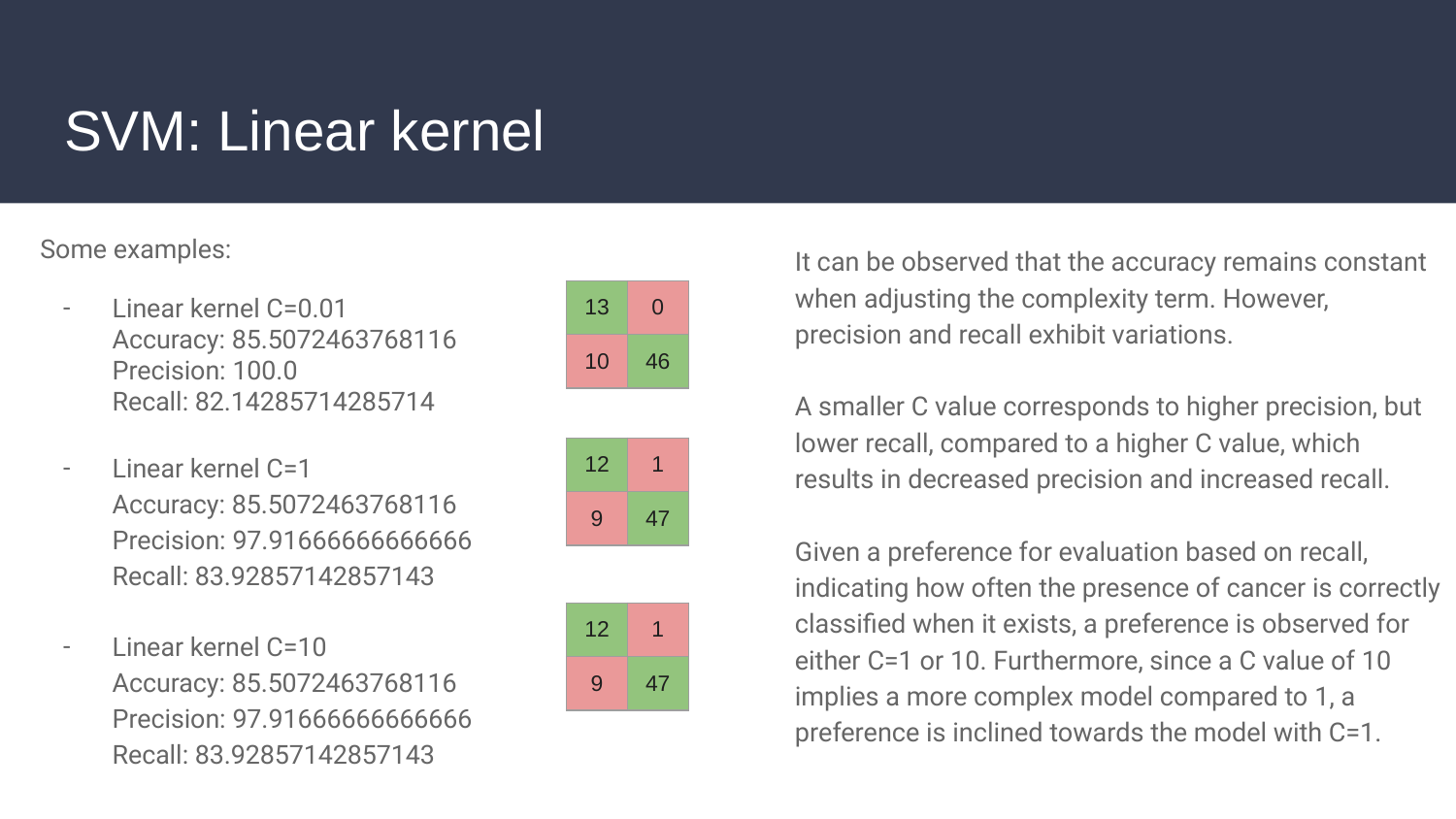

# SVM: Linear kernel
Some examples:
Linear kernel C=0.01
Accuracy: 85.5072463768116
Precision: 100.0
Recall: 82.14285714285714

Linear kernel C=1
Accuracy: 85.5072463768116
Precision: 97.91666666666666
Recall: 83.92857142857143

Linear kernel C=10
Accuracy: 85.5072463768116
Precision: 97.91666666666666
Recall: 83.92857142857143

It can be observed that the accuracy remains constant when adjusting the complexity term. However, precision and recall exhibit variations.

A smaller C value corresponds to higher precision, but lower recall, compared to a higher C value, which results in decreased precision and increased recall.

Given a preference for evaluation based on recall, indicating how often the presence of cancer is correctly classified when it exists, a preference is observed for either C=1 or 10. Furthermore, since a C value of 10 implies a more complex model compared to 1, a preference is inclined towards the model with C=1.
| 13 | 0 |
| --- | --- |
| 10 | 46 |
| 12 | 1 |
| --- | --- |
| 9 | 47 |
| 12 | 1 |
| --- | --- |
| 9 | 47 |